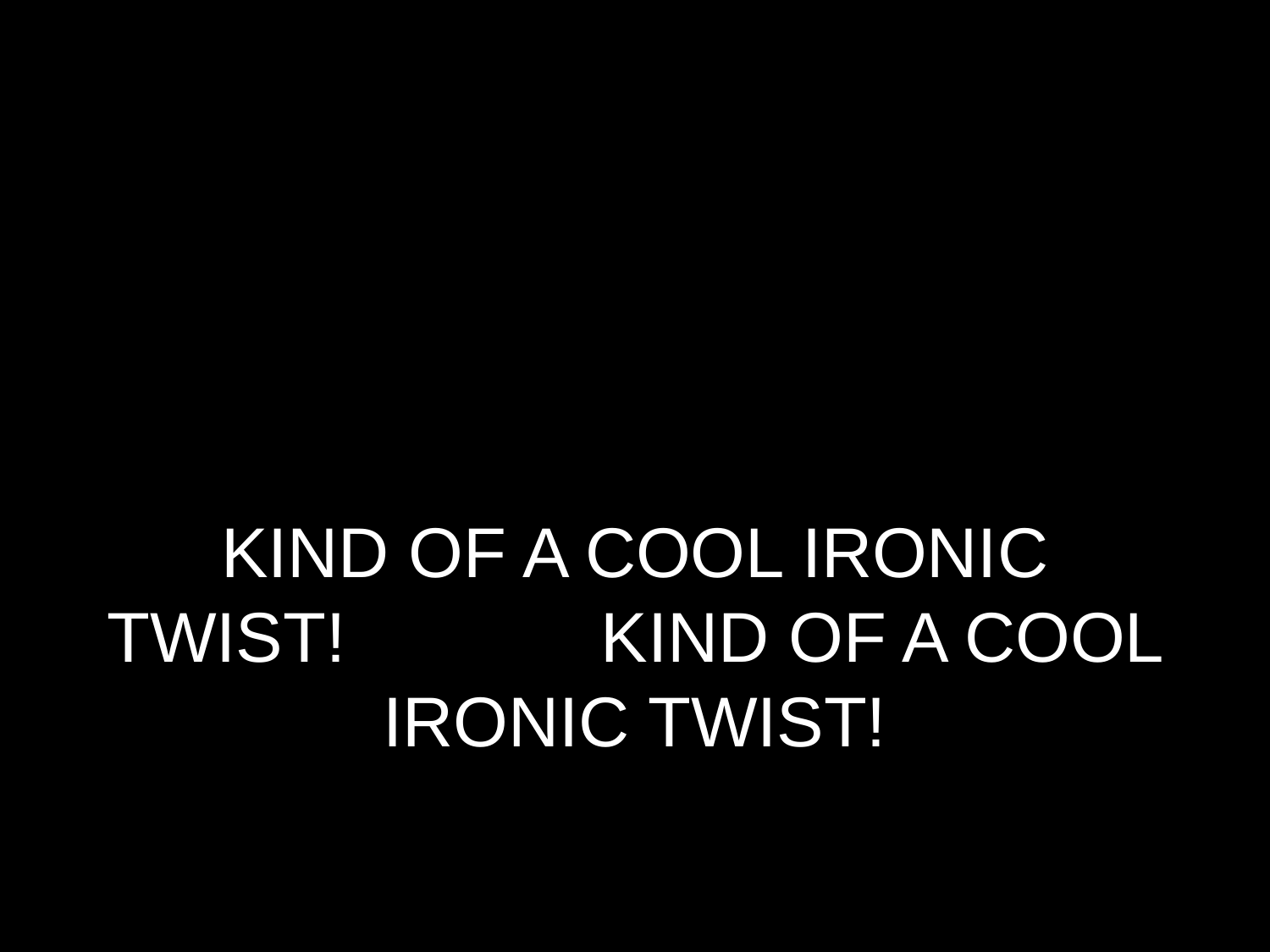

# KIND OF A COOL IRONIC TWIST!             KIND OF A COOL IRONIC TWIST!